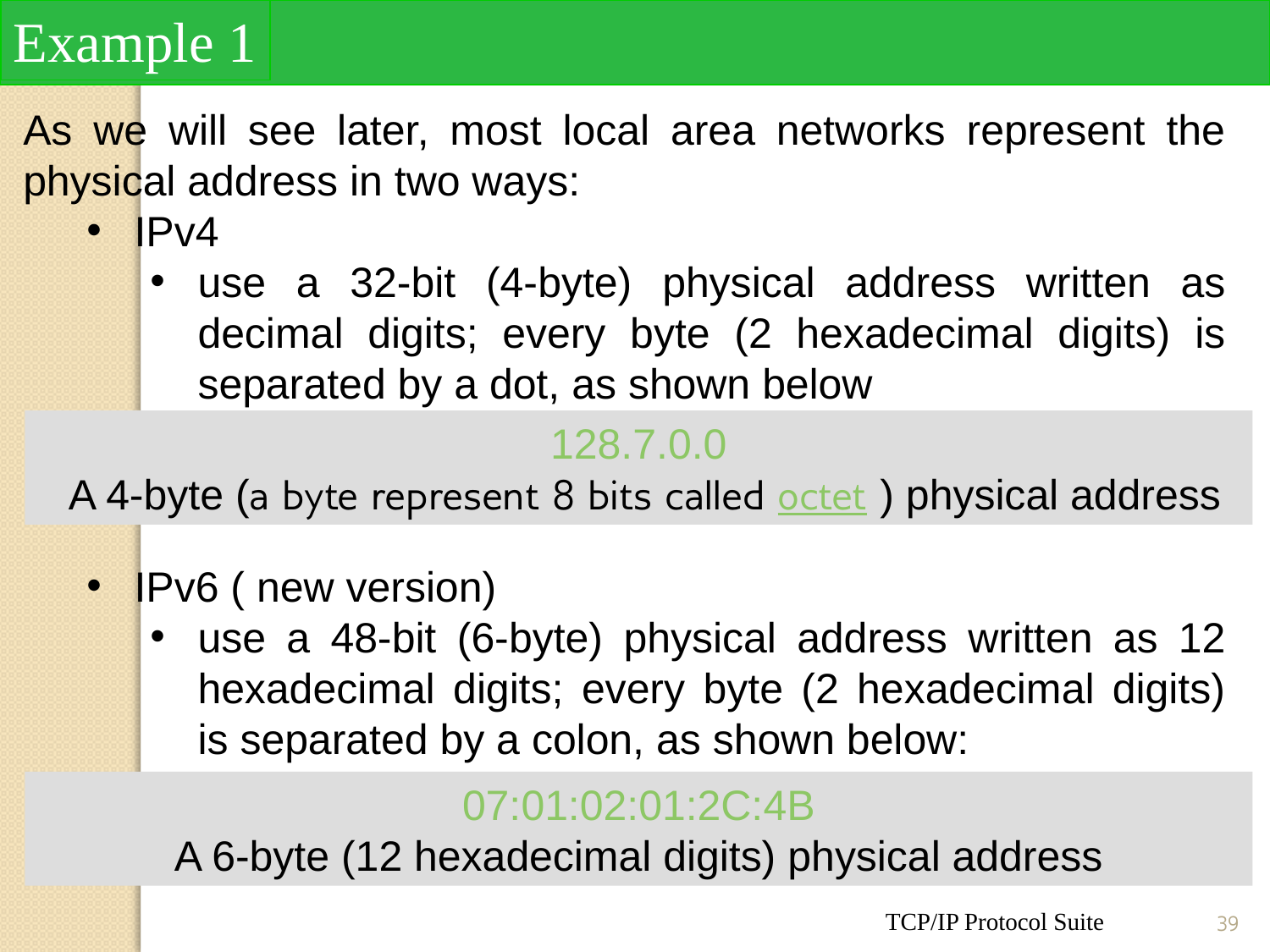

Example 1
As we will see later, most local area networks represent the physical address in two ways:
IPv4
use a 32-bit (4-byte) physical address written as decimal digits; every byte (2 hexadecimal digits) is separated by a dot, as shown below

IPv6 ( new version)
use a 48-bit (6-byte) physical address written as 12 hexadecimal digits; every byte (2 hexadecimal digits) is separated by a colon, as shown below:
128.7.0.0
 A 4-byte (a byte represent 8 bits called octet ) physical address
07:01:02:01:2C:4B
A 6-byte (12 hexadecimal digits) physical address
TCP/IP Protocol Suite
39